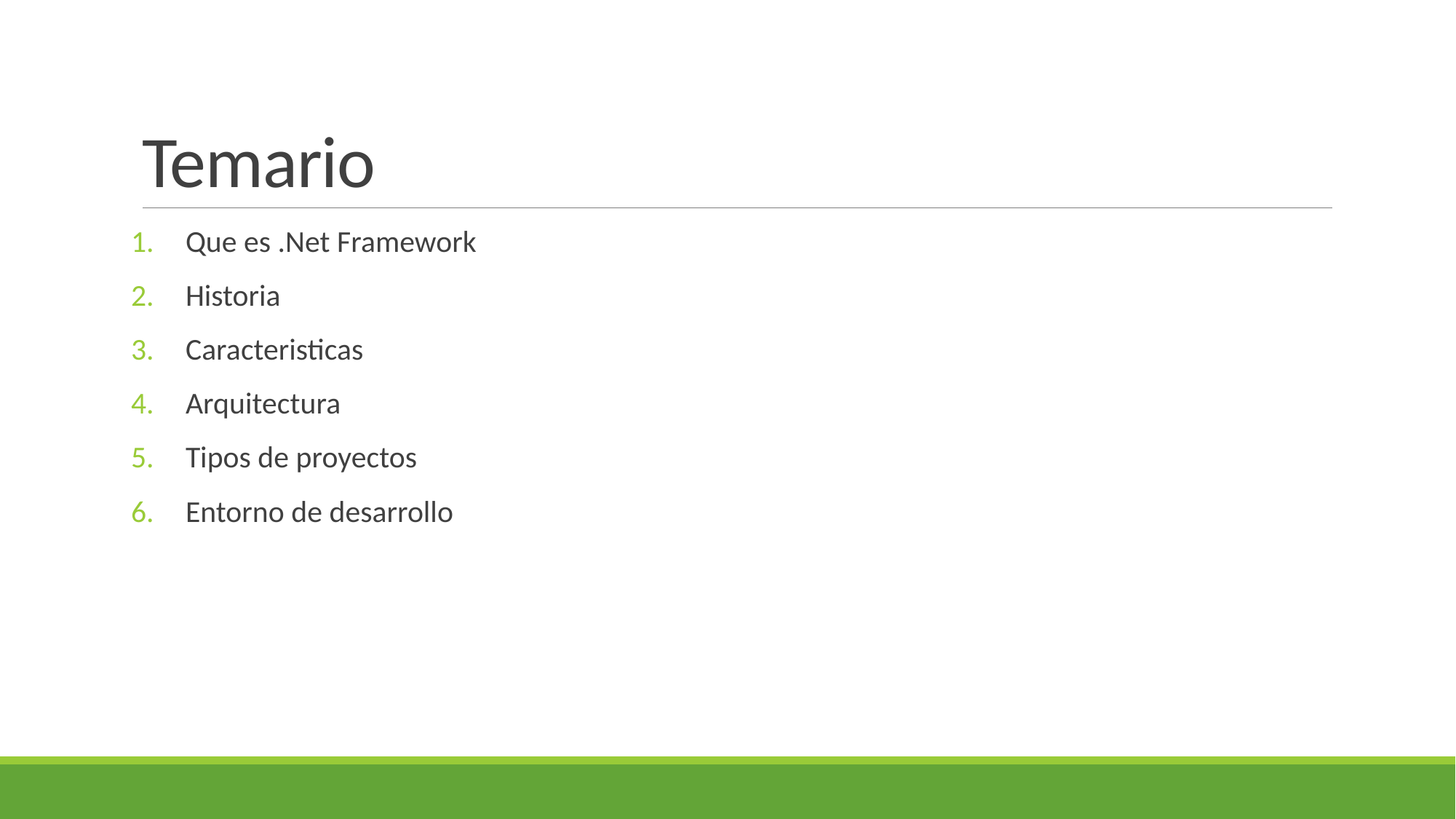

# Temario
Que es .Net Framework
Historia
Caracteristicas
Arquitectura
Tipos de proyectos
Entorno de desarrollo